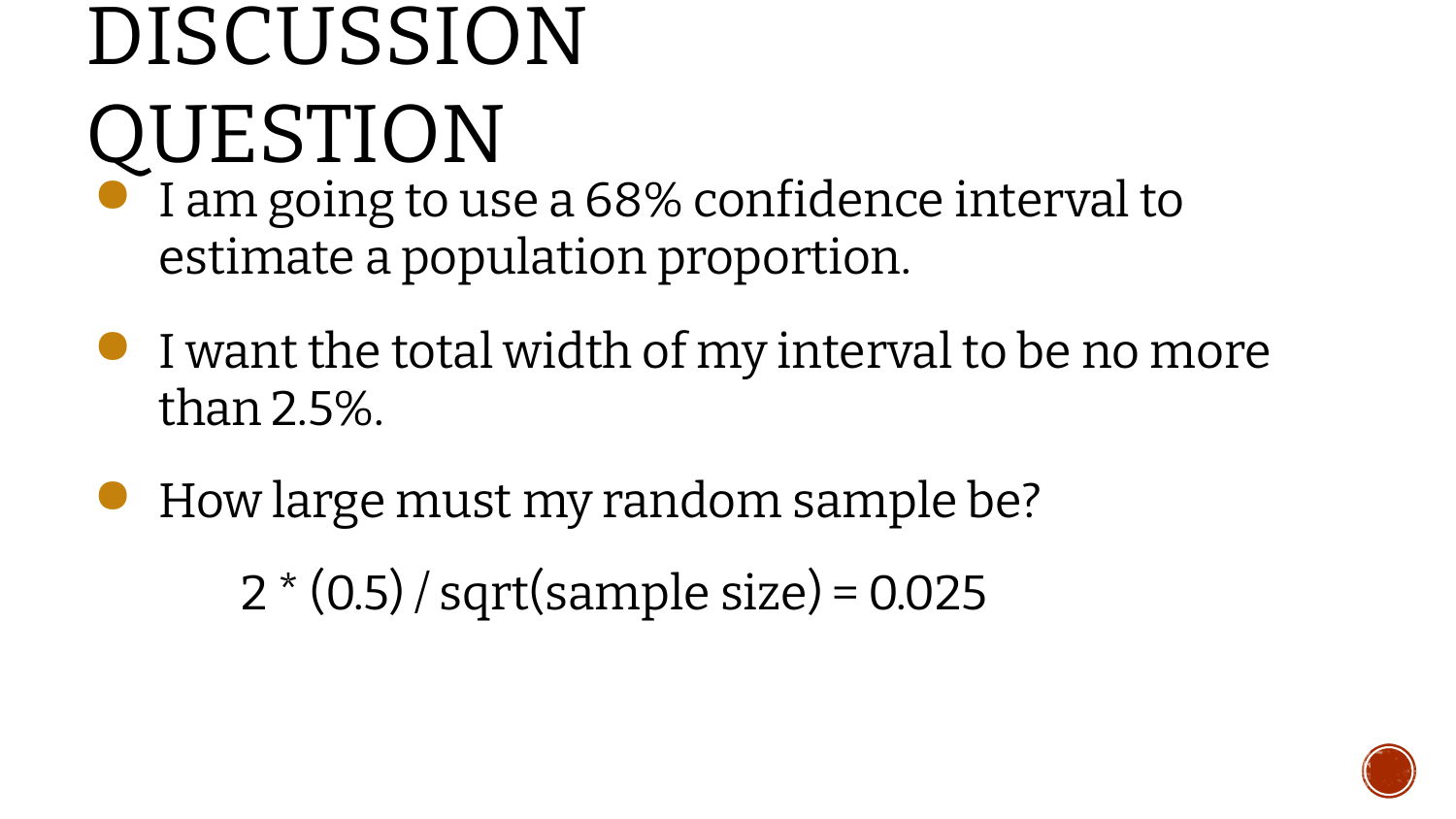

# Discussion Question
I am going to use a 68% confidence interval to estimate a population proportion.
I want the total width of my interval to be no more than 2.5%.
How large must my random sample be?
	2 * (0.5) / sqrt(sample size) = 0.025